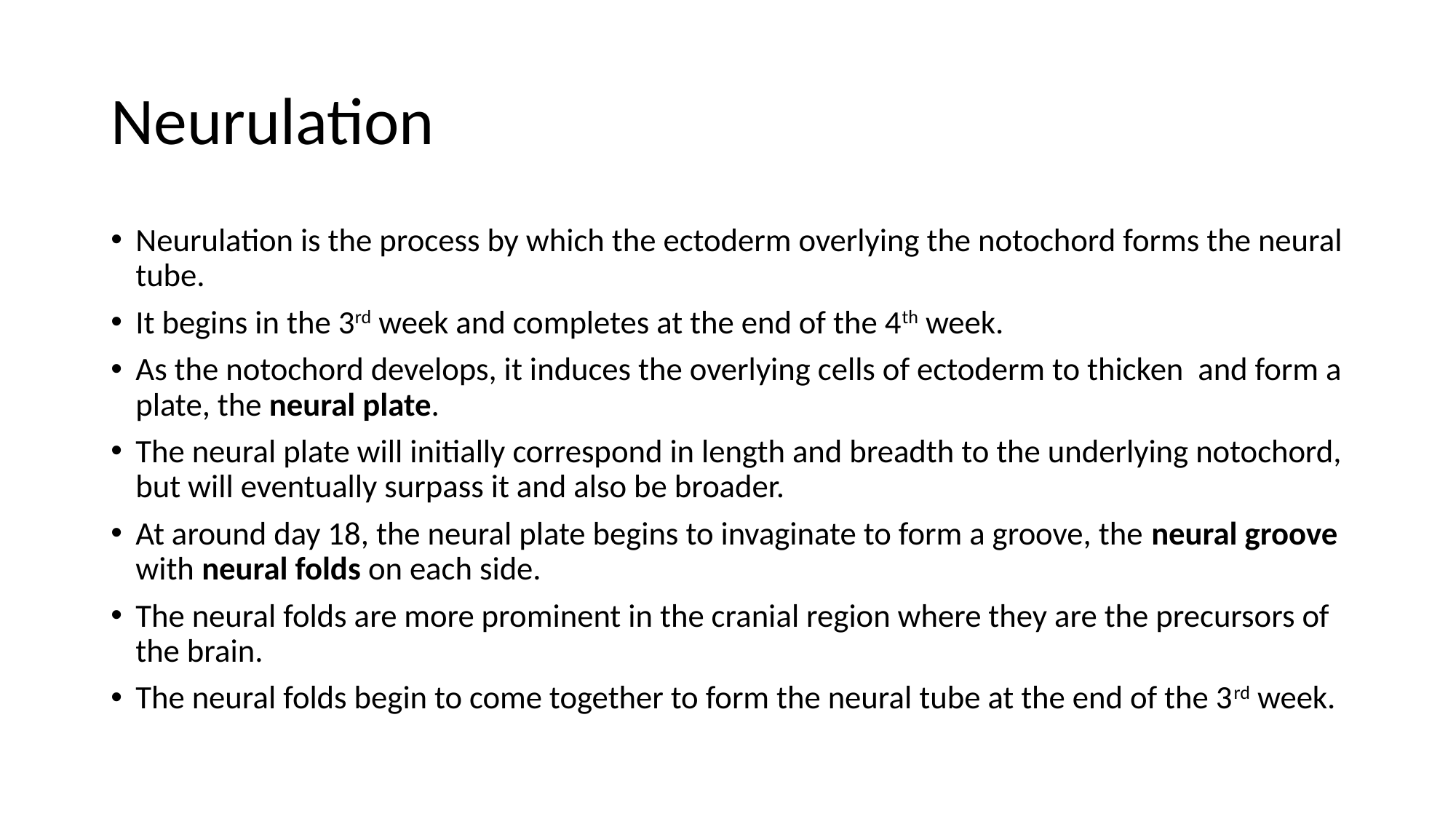

# Neurulation
Neurulation is the process by which the ectoderm overlying the notochord forms the neural tube.
It begins in the 3rd week and completes at the end of the 4th week.
As the notochord develops, it induces the overlying cells of ectoderm to thicken  and form a plate, the neural plate.
The neural plate will initially correspond in length and breadth to the underlying notochord, but will eventually surpass it and also be broader.
At around day 18, the neural plate begins to invaginate to form a groove, the neural groove with neural folds on each side.
The neural folds are more prominent in the cranial region where they are the precursors of the brain.
The neural folds begin to come together to form the neural tube at the end of the 3rd week.